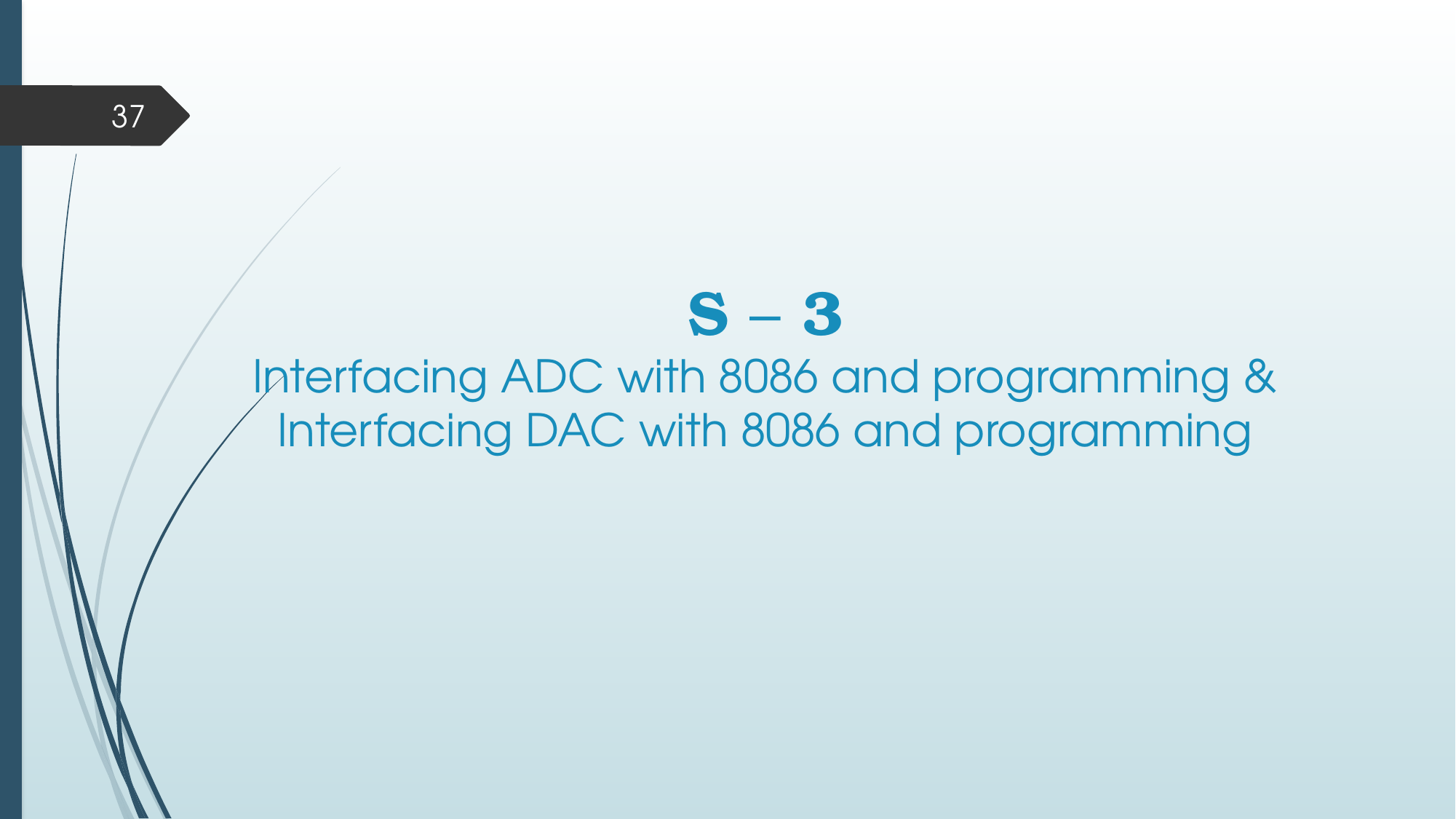

37
# S – 3 Interfacing ADC with 8086 and programming & Interfacing DAC with 8086 and programming